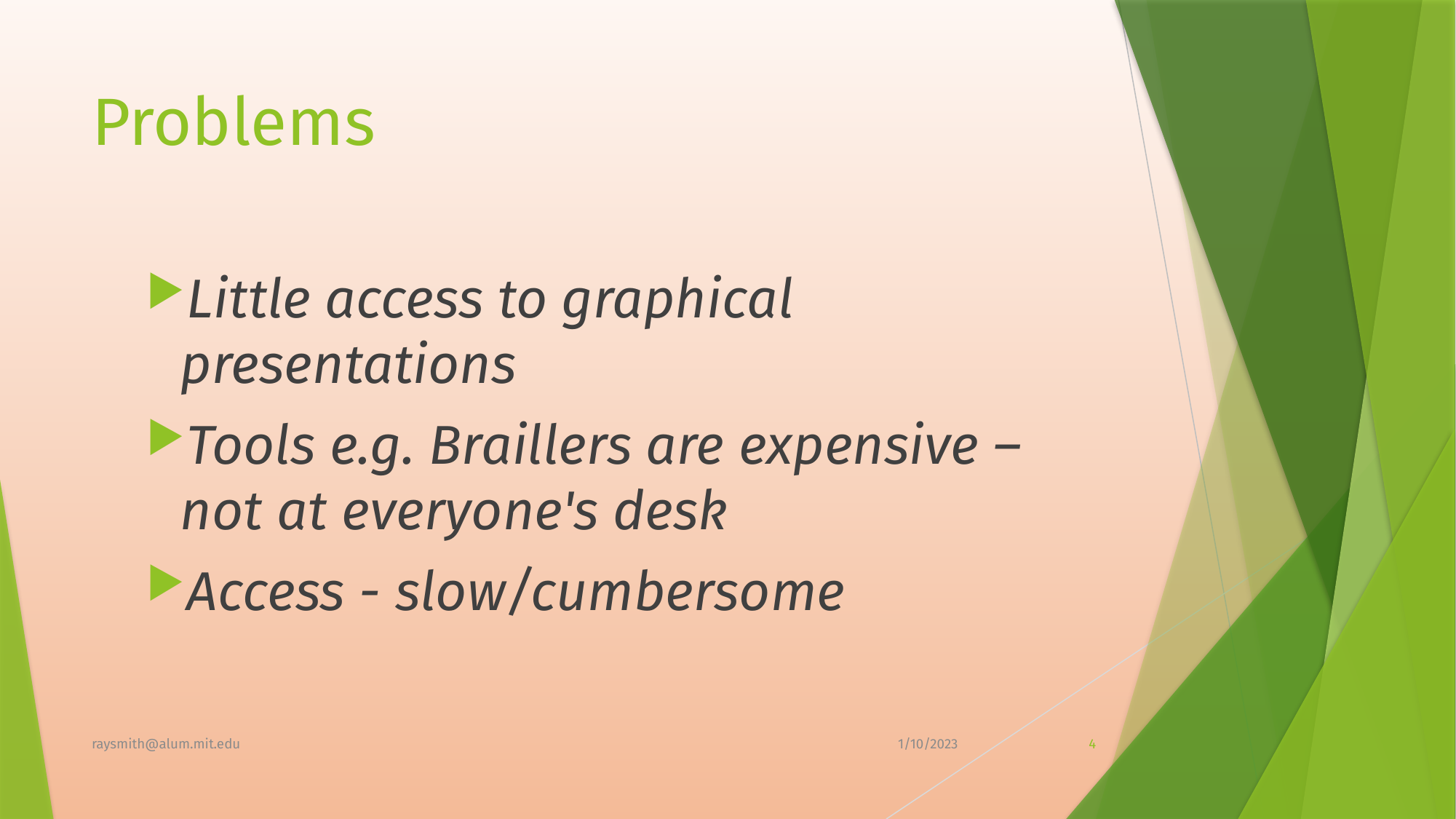

# Problems
Little access to graphical presentations
Tools e.g. Braillers are expensive – not at everyone's desk
Access - slow/cumbersome
raysmith@alum.mit.edu
1/10/2023
4